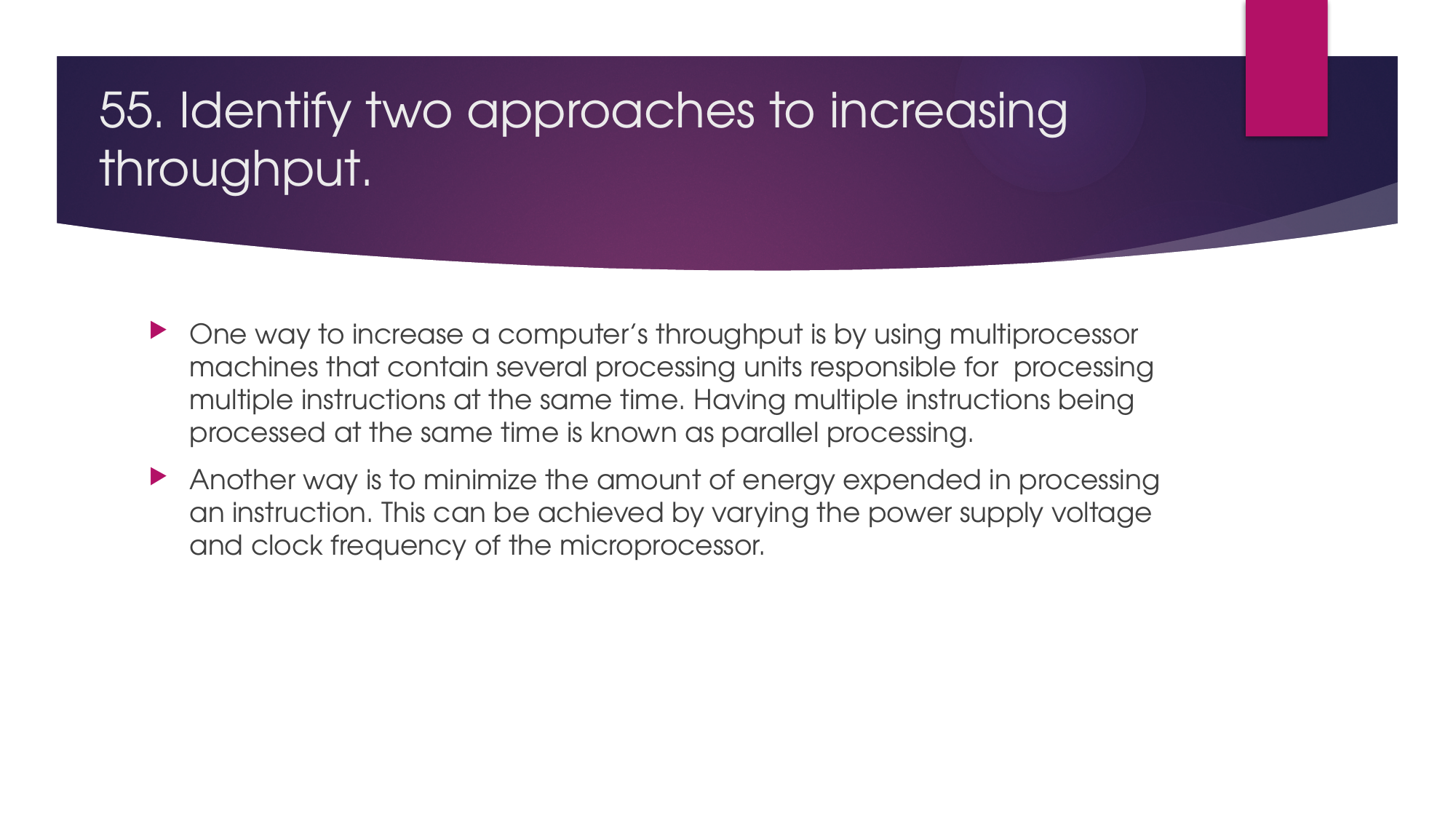

# 55. Identify two approaches to increasing throughput.
One way to increase a computer’s throughput is by using multiprocessor machines that contain several processing units responsible for  processing multiple instructions at the same time. Having multiple instructions being processed at the same time is known as parallel processing.
Another way is to minimize the amount of energy expended in processing an instruction. This can be achieved by varying the power supply voltage and clock frequency of the microprocessor.